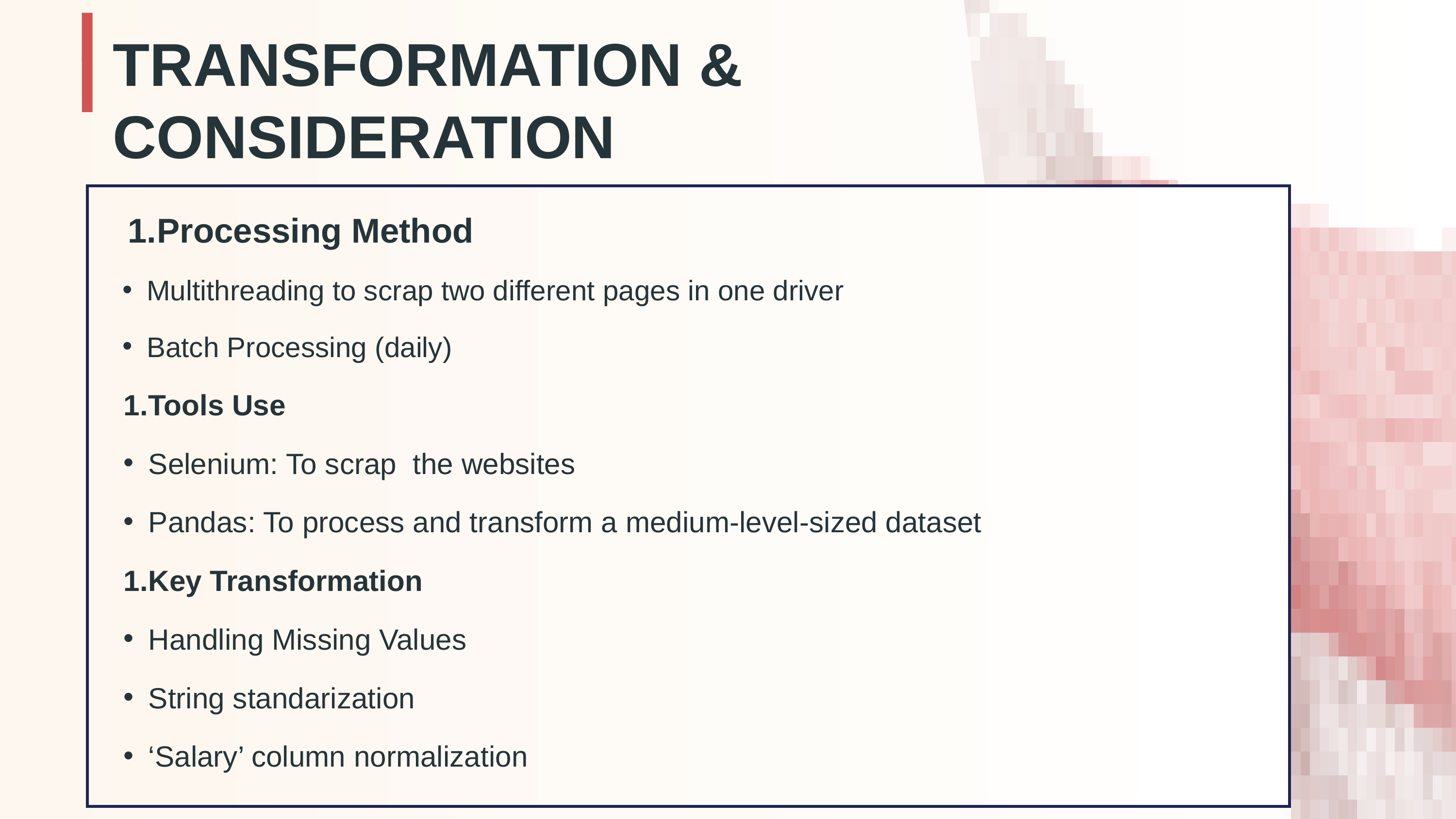

TRANSFORMATION & CONSIDERATION
Processing Method
Multithreading to scrap two different pages in one driver
Batch Processing (daily)
Tools Use
Selenium: To scrap  the websites
Pandas: To process and transform a medium-level-sized dataset
Key Transformation
Handling Missing Values
String standarization
‘Salary’ column normalization